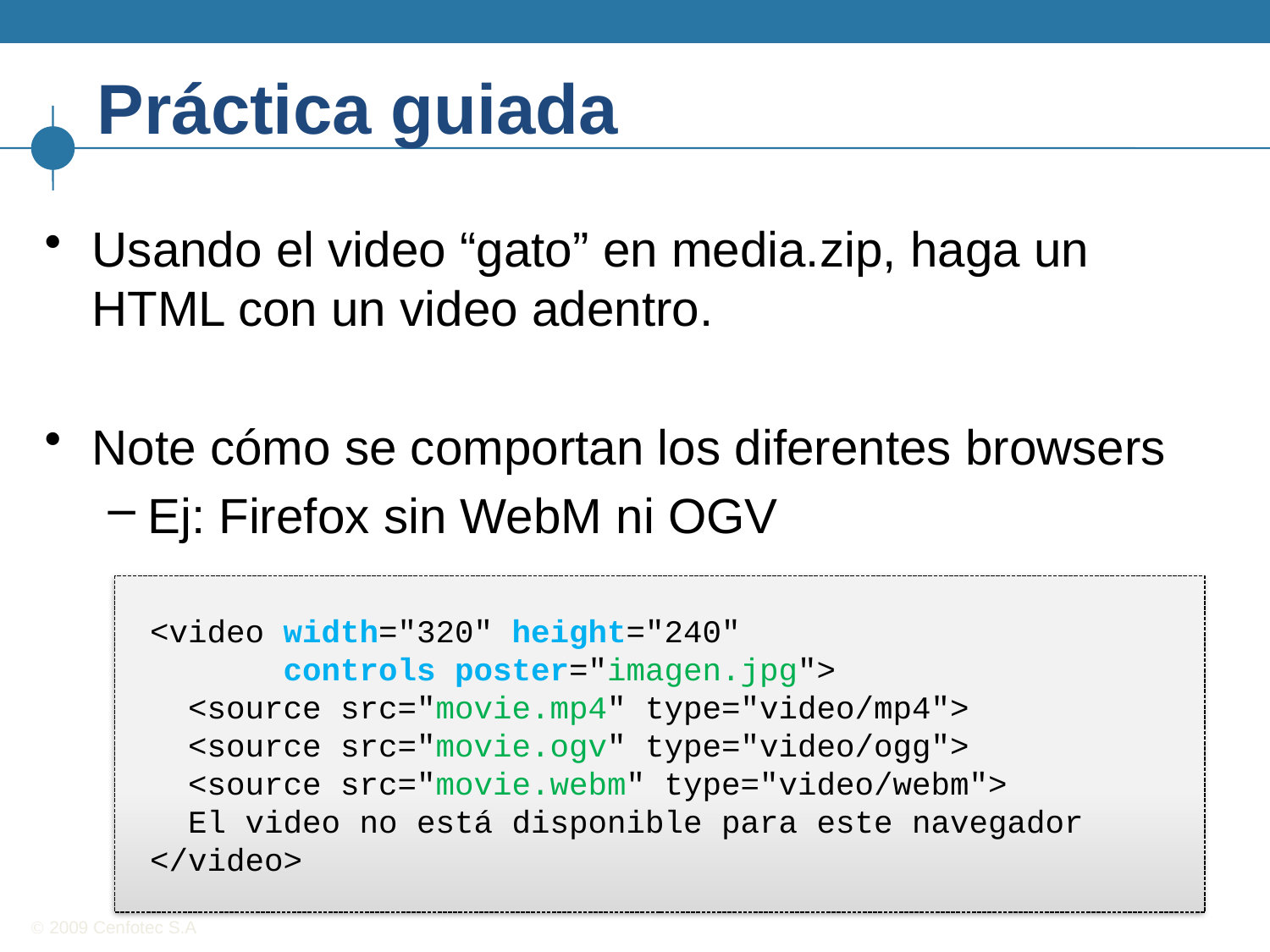

# Práctica guiada
Usando el video “gato” en media.zip, haga un HTML con un video adentro.

Note cómo se comportan los diferentes browsers
Ej: Firefox sin WebM ni OGV
<video width="320" height="240"
       controls poster="imagen.jpg">
  <source src="movie.mp4" type="video/mp4">
  <source src="movie.ogv" type="video/ogg">
  <source src="movie.webm" type="video/webm">
  El video no está disponible para este navegador
</video>